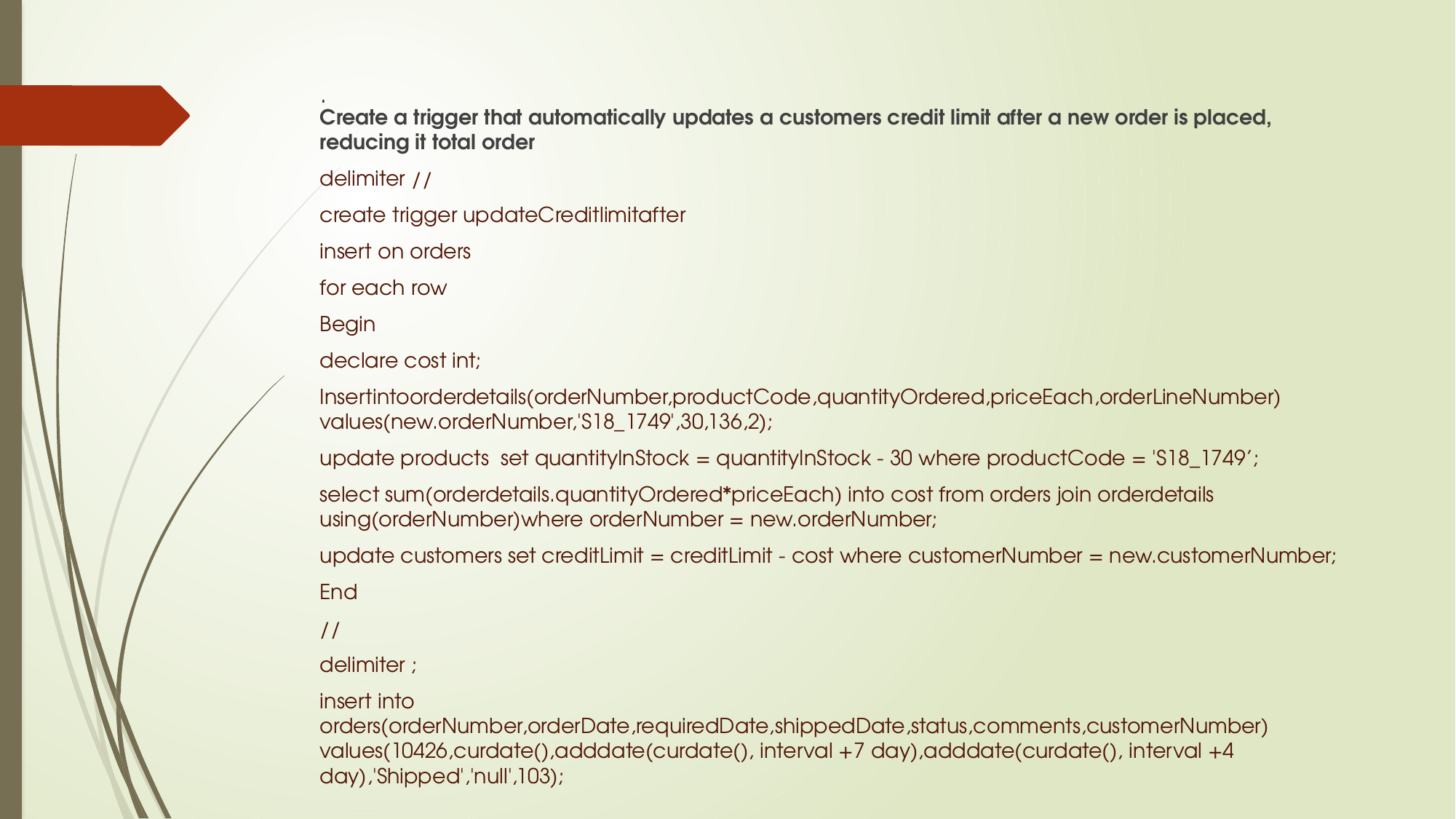

# .
Create a trigger that automatically updates a customers credit limit after a new order is placed, reducing it total order
delimiter //
create trigger updateCreditlimitafter
insert on orders
for each row
Begin
declare cost int;
Insertintoorderdetails(orderNumber,productCode,quantityOrdered,priceEach,orderLineNumber) values(new.orderNumber,'S18_1749',30,136,2);
update products  set quantityInStock = quantityInStock - 30 where productCode = 'S18_1749’;
select sum(orderdetails.quantityOrdered*priceEach) into cost from orders join orderdetails using(orderNumber)where orderNumber = new.orderNumber;
update customers set creditLimit = creditLimit - cost where customerNumber = new.customerNumber;
End
//
delimiter ;
insert into orders(orderNumber,orderDate,requiredDate,shippedDate,status,comments,customerNumber) values(10426,curdate(),adddate(curdate(), interval +7 day),adddate(curdate(), interval +4 day),'Shipped','null',103);